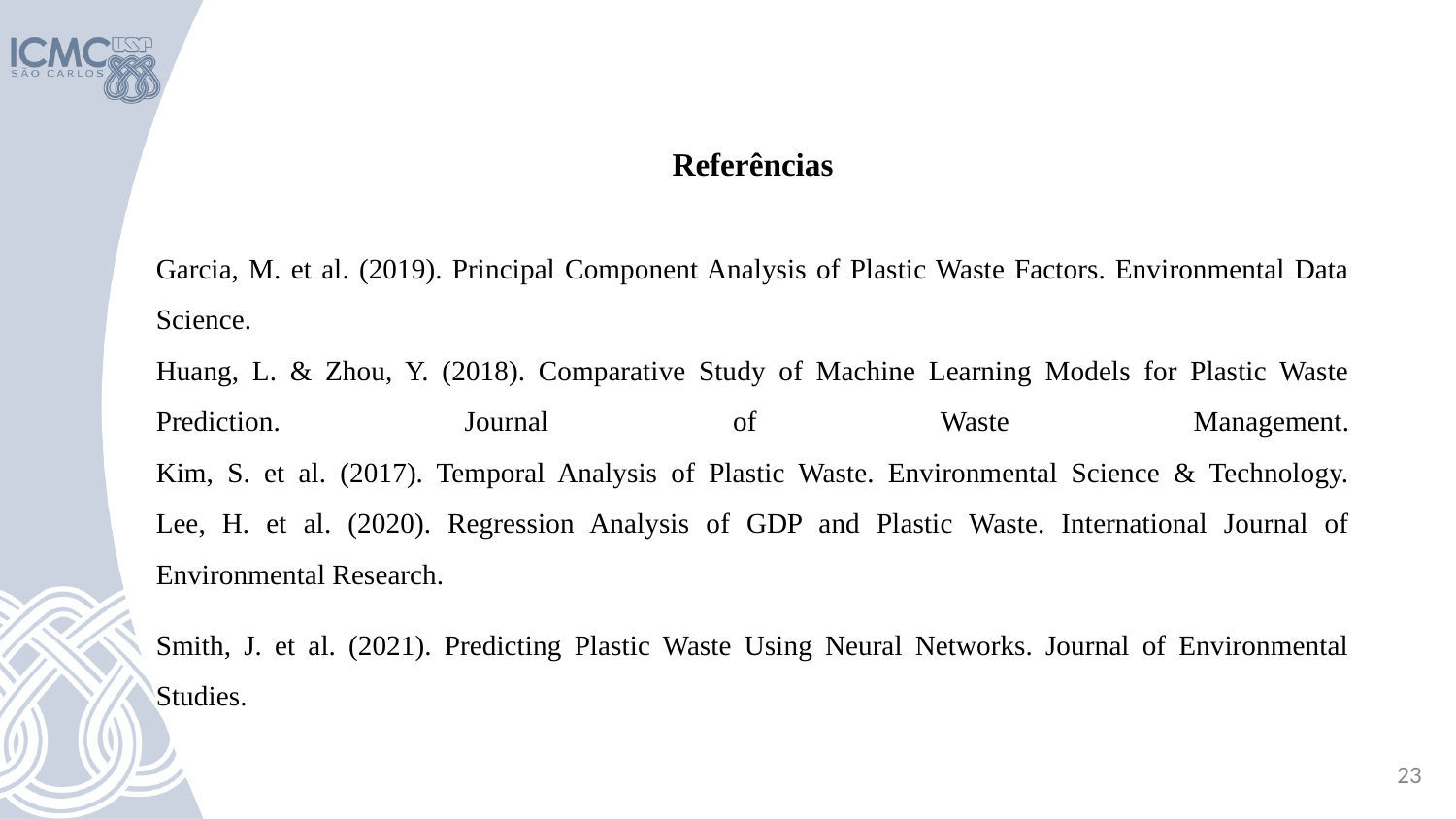

Referências
Garcia, M. et al. (2019). Principal Component Analysis of Plastic Waste Factors. Environmental Data Science.
Huang, L. & Zhou, Y. (2018). Comparative Study of Machine Learning Models for Plastic Waste Prediction. Journal of Waste Management.
Kim, S. et al. (2017). Temporal Analysis of Plastic Waste. Environmental Science & Technology.
Lee, H. et al. (2020). Regression Analysis of GDP and Plastic Waste. International Journal of Environmental Research.
Smith, J. et al. (2021). Predicting Plastic Waste Using Neural Networks. Journal of Environmental Studies.
23